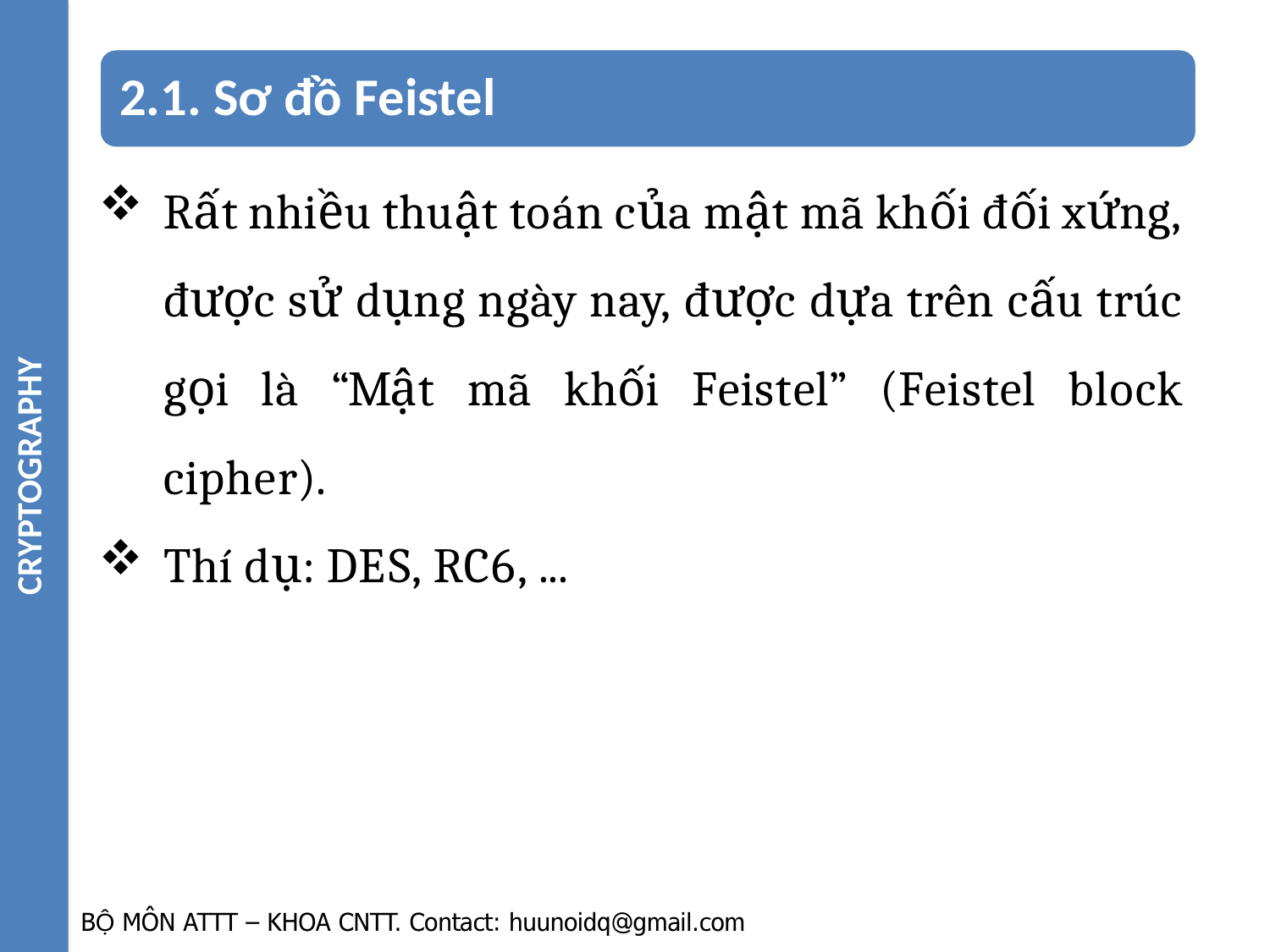

CRYPTOGRAPHY
2.1. Sơ đồ Feistel
Rất nhiều thuật toán của mật mã khối đối xứng, được sử dụng ngày nay, được dựa trên cấu trúc gọi là “Mật mã khối Feistel” (Feistel block cipher).
Thí dụ: DES, RC6, ...
BỘ MÔN ATTT – KHOA CNTT. Contact: huunoidq@gmail.com